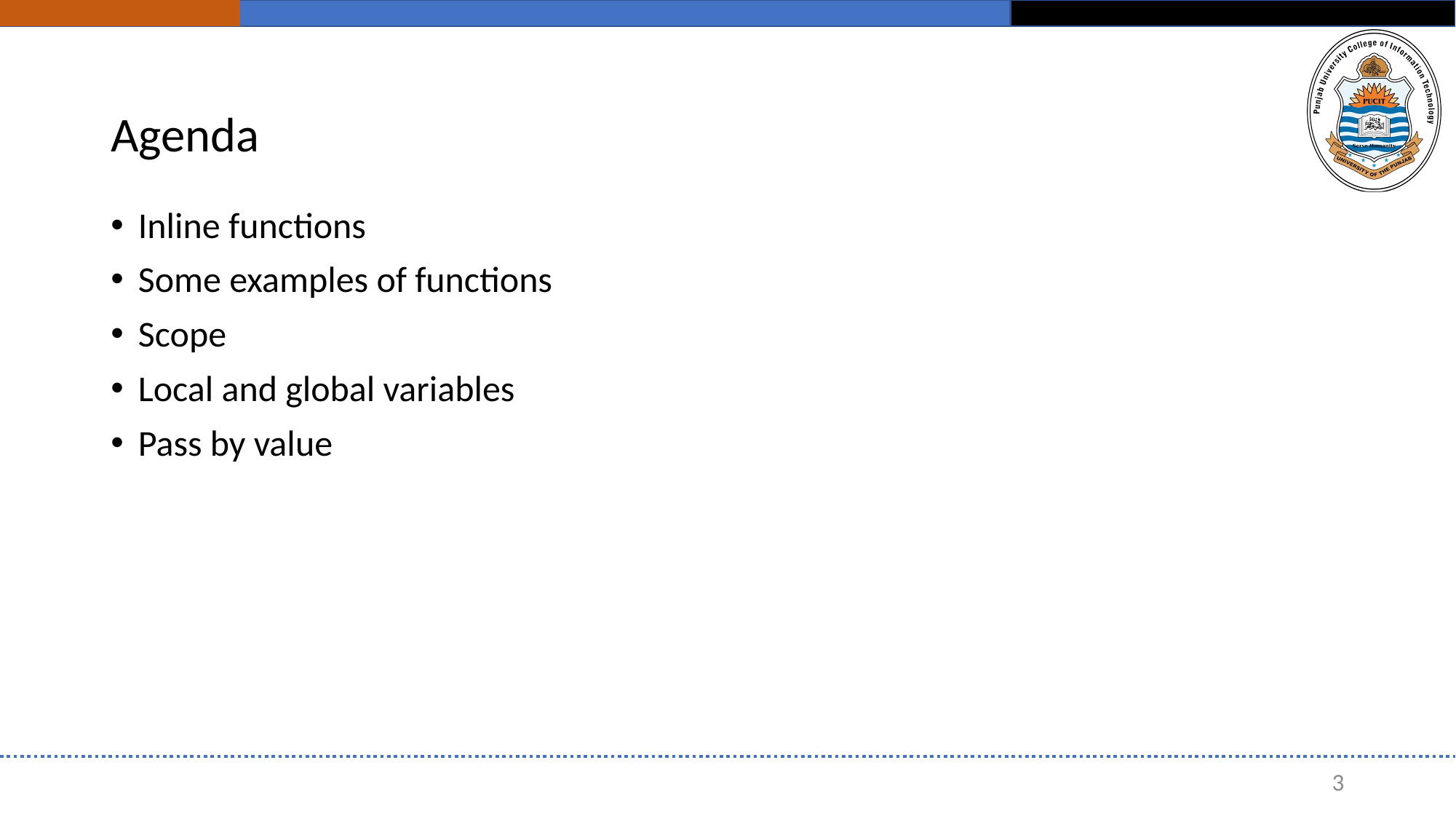

# Agenda
Inline functions
Some examples of functions
Scope
Local and global variables
Pass by value
3